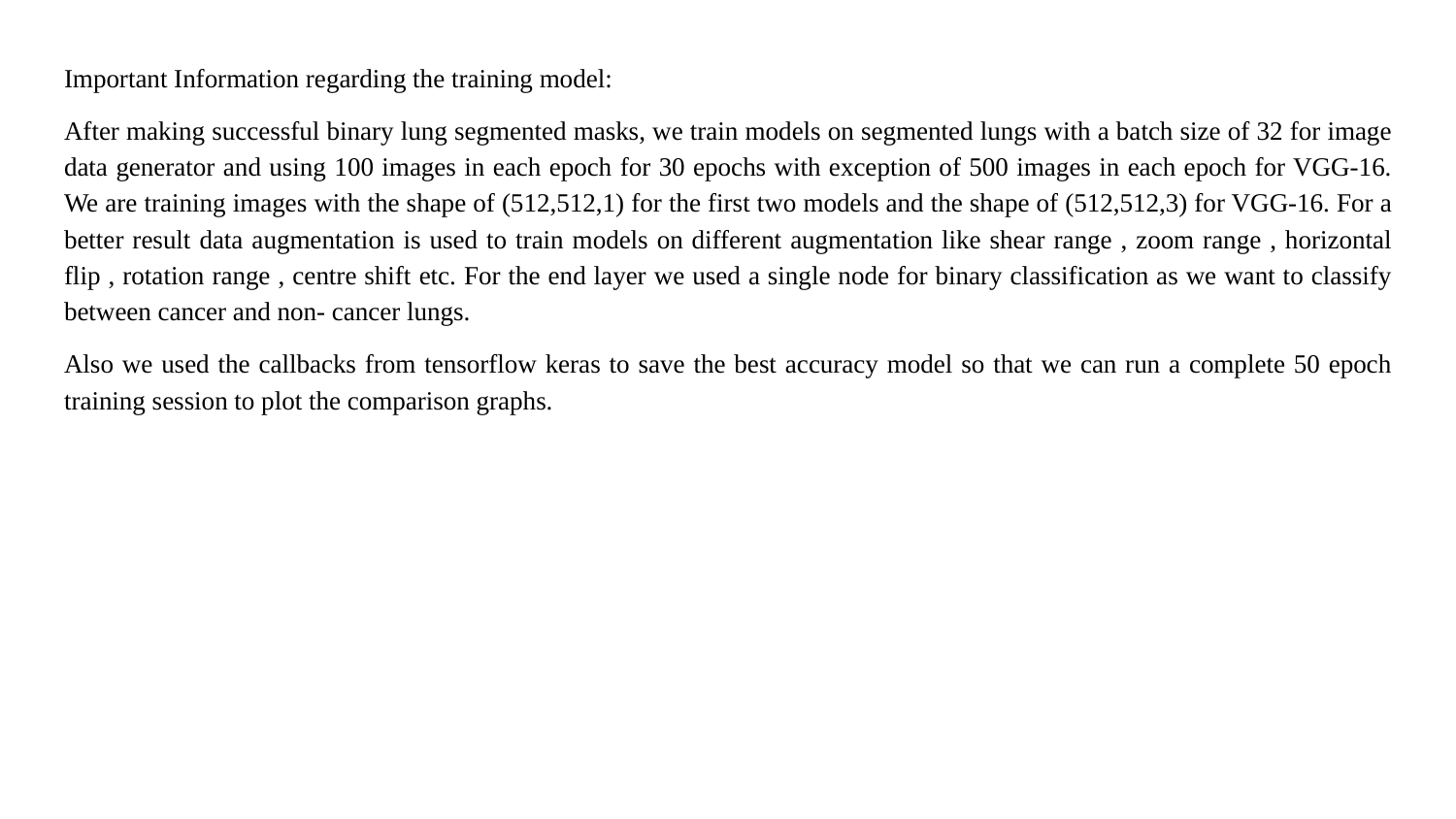

Important Information regarding the training model:
After making successful binary lung segmented masks, we train models on segmented lungs with a batch size of 32 for image data generator and using 100 images in each epoch for 30 epochs with exception of 500 images in each epoch for VGG-16. We are training images with the shape of (512,512,1) for the first two models and the shape of (512,512,3) for VGG-16. For a better result data augmentation is used to train models on different augmentation like shear range , zoom range , horizontal flip , rotation range , centre shift etc. For the end layer we used a single node for binary classification as we want to classify between cancer and non- cancer lungs.
Also we used the callbacks from tensorflow keras to save the best accuracy model so that we can run a complete 50 epoch training session to plot the comparison graphs.